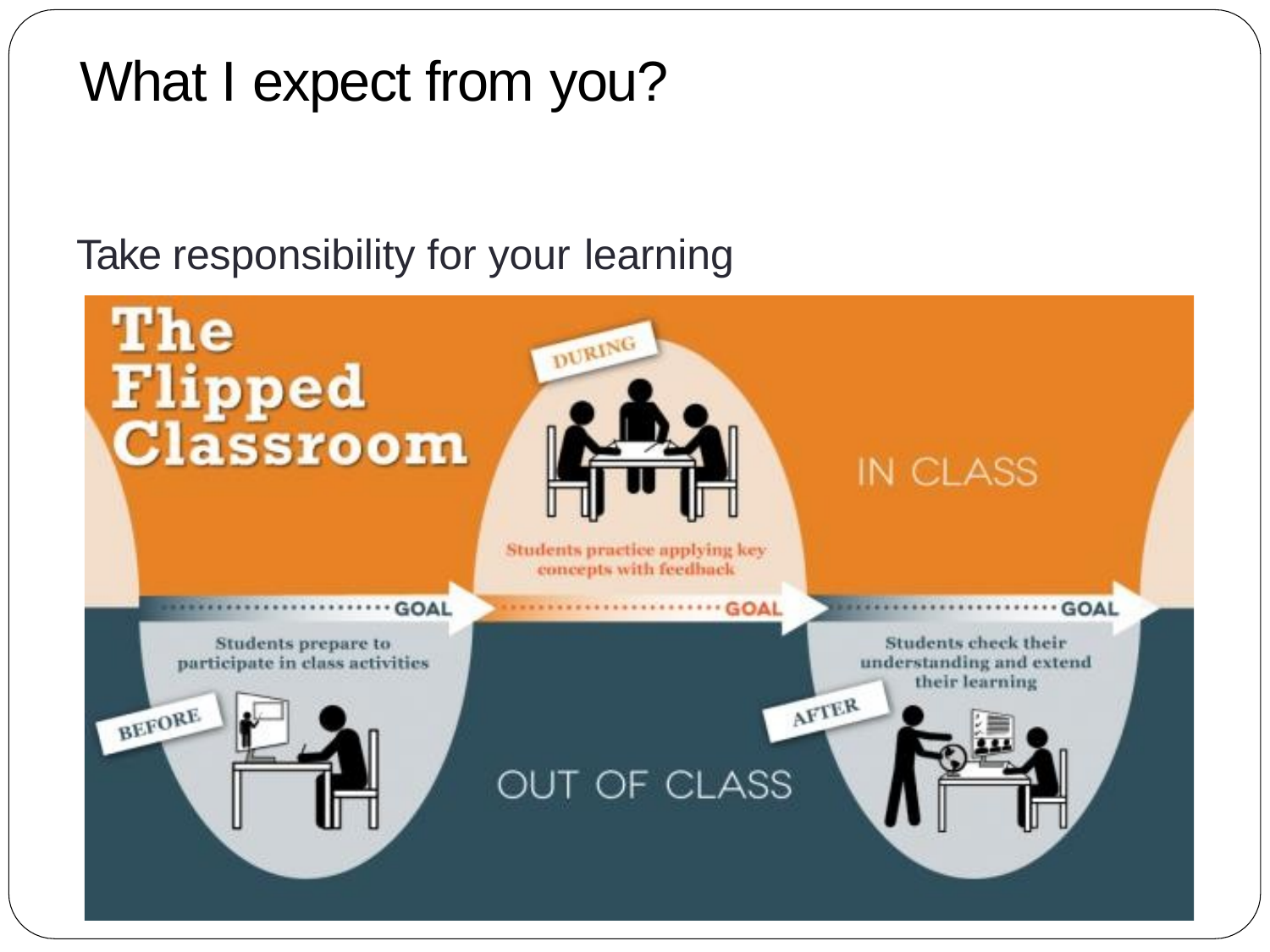

# What I expect from you?
Take responsibility for your learning